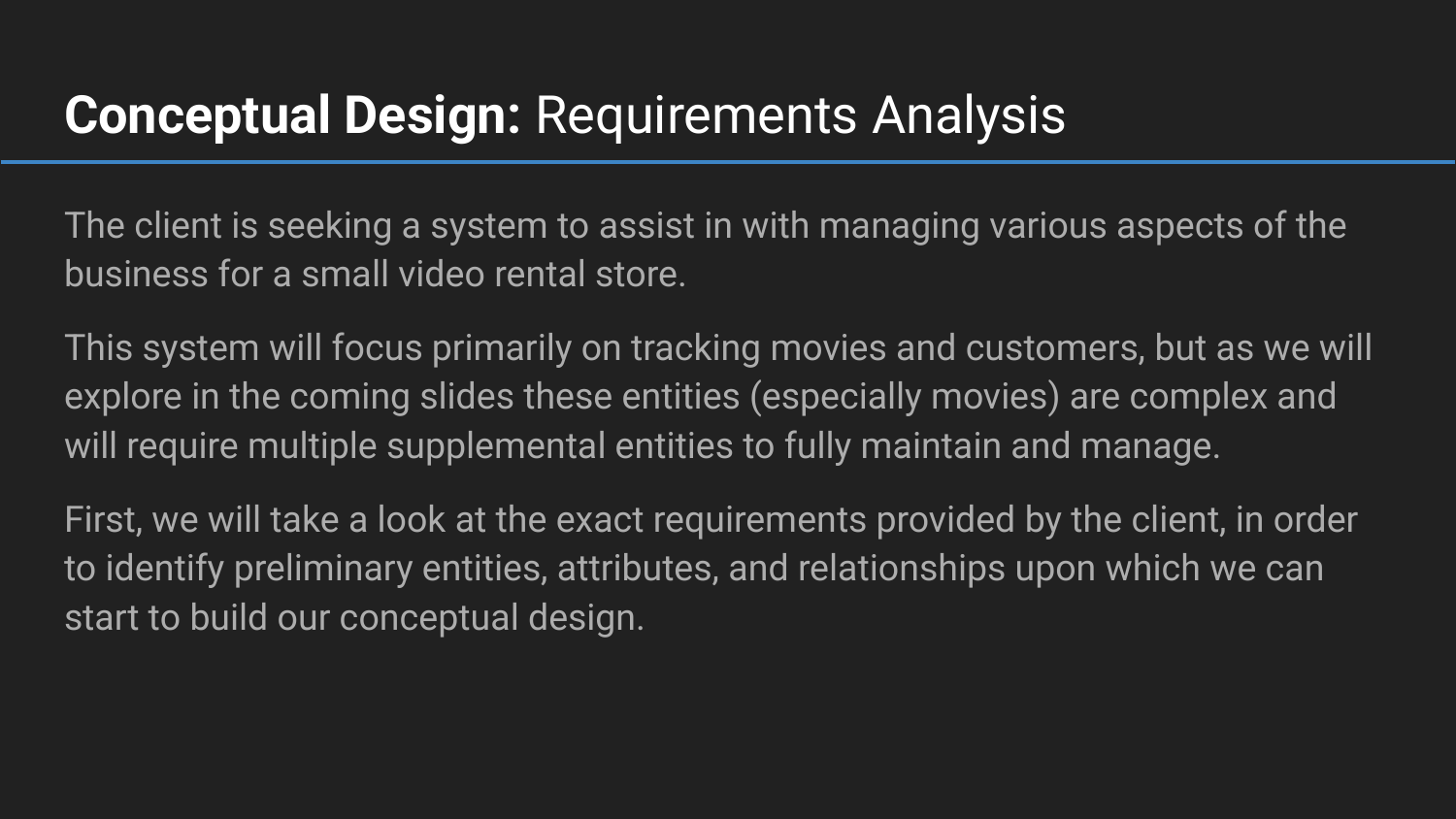

# Conceptual Design: Requirements Analysis
The client is seeking a system to assist in with managing various aspects of the business for a small video rental store.
This system will focus primarily on tracking movies and customers, but as we will explore in the coming slides these entities (especially movies) are complex and will require multiple supplemental entities to fully maintain and manage.
First, we will take a look at the exact requirements provided by the client, in order to identify preliminary entities, attributes, and relationships upon which we can start to build our conceptual design.